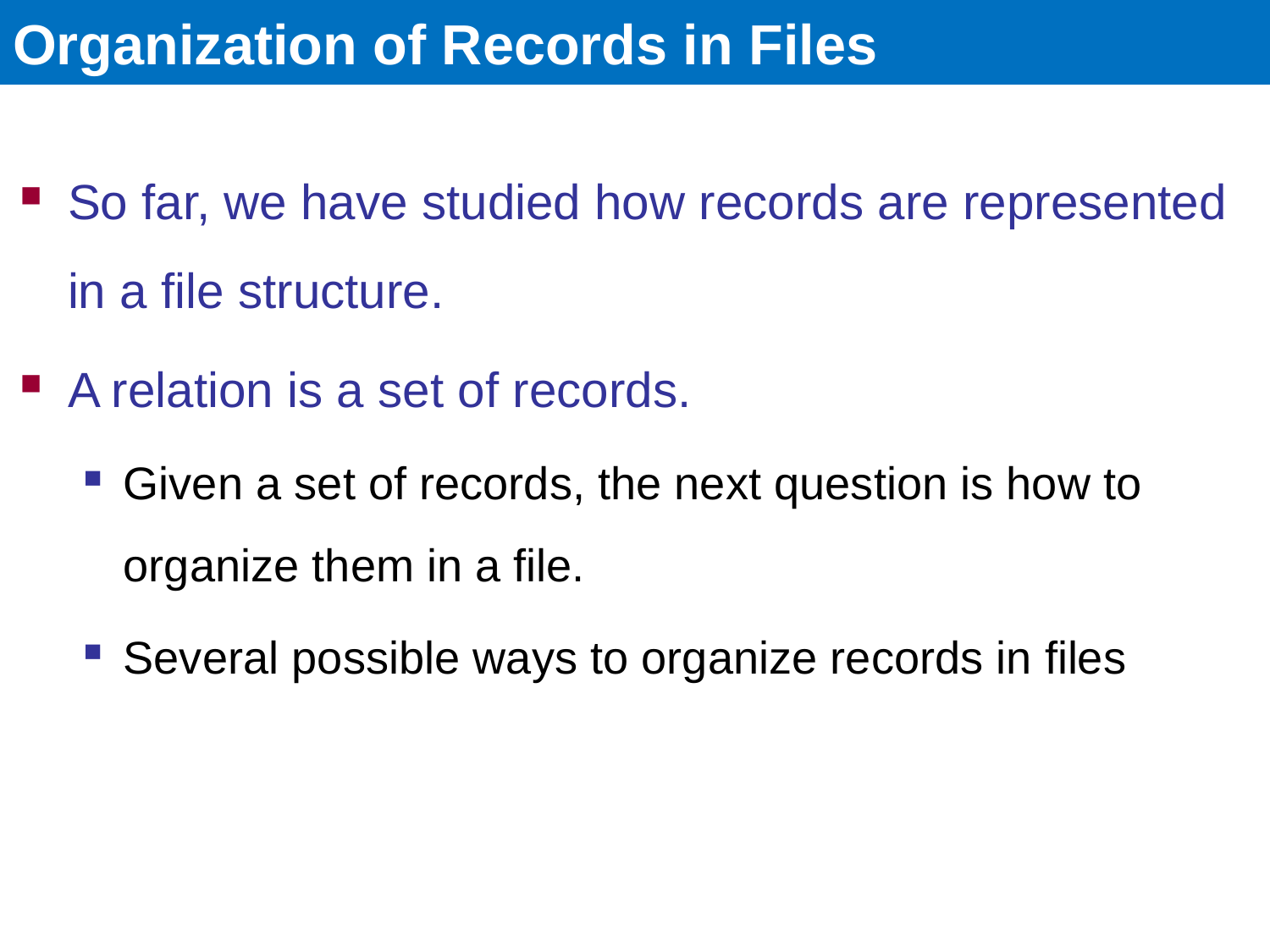

# Organization of Records in Files
So far, we have studied how records are represented in a file structure.
A relation is a set of records.
Given a set of records, the next question is how to organize them in a file.
Several possible ways to organize records in files